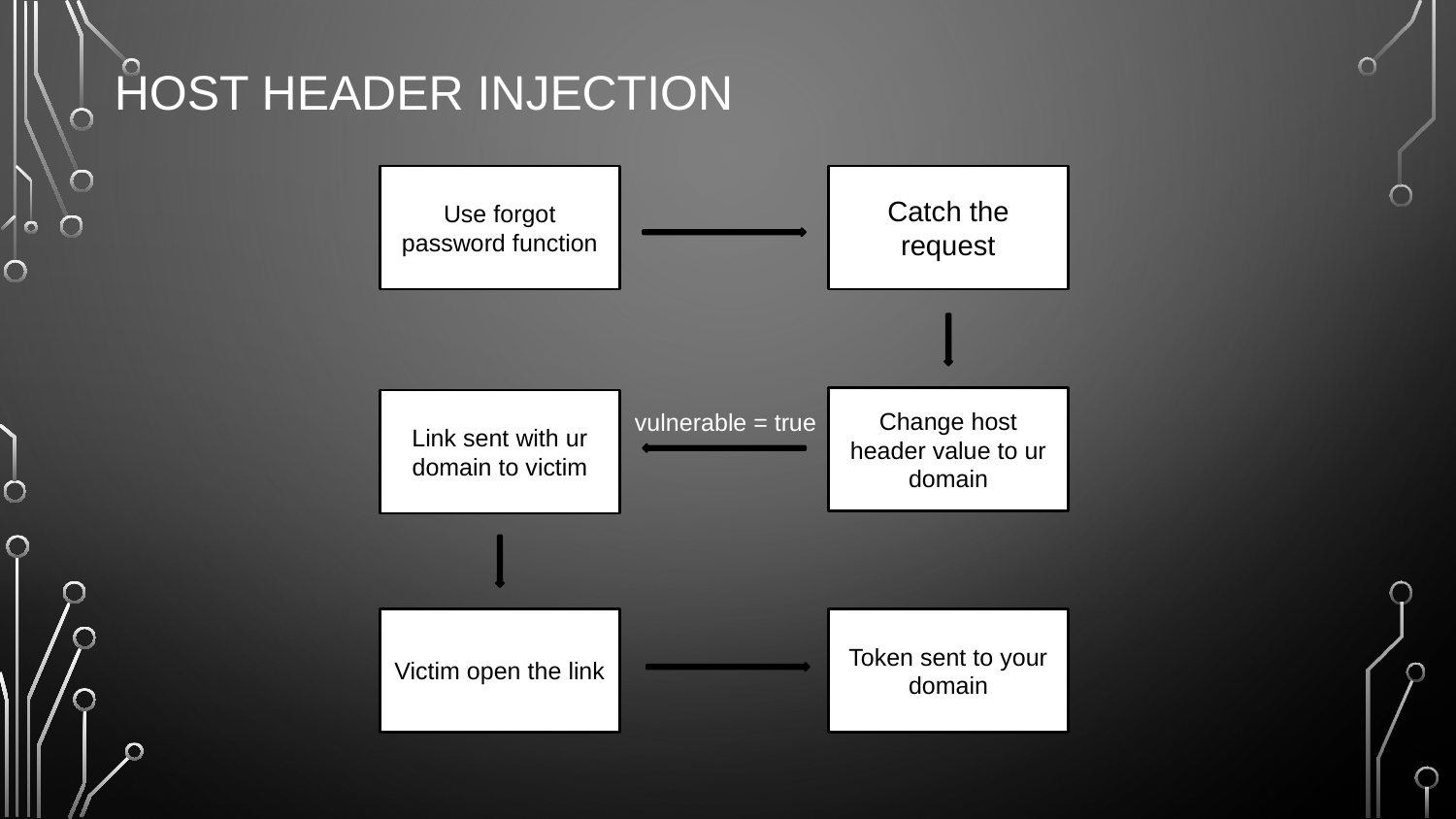

# Host Header Injection
Catch the request
Use forgot password function

Change host header value to ur domain
Link sent with ur domain to victim
vulnerable = true

Victim open the link
Token sent to your domain